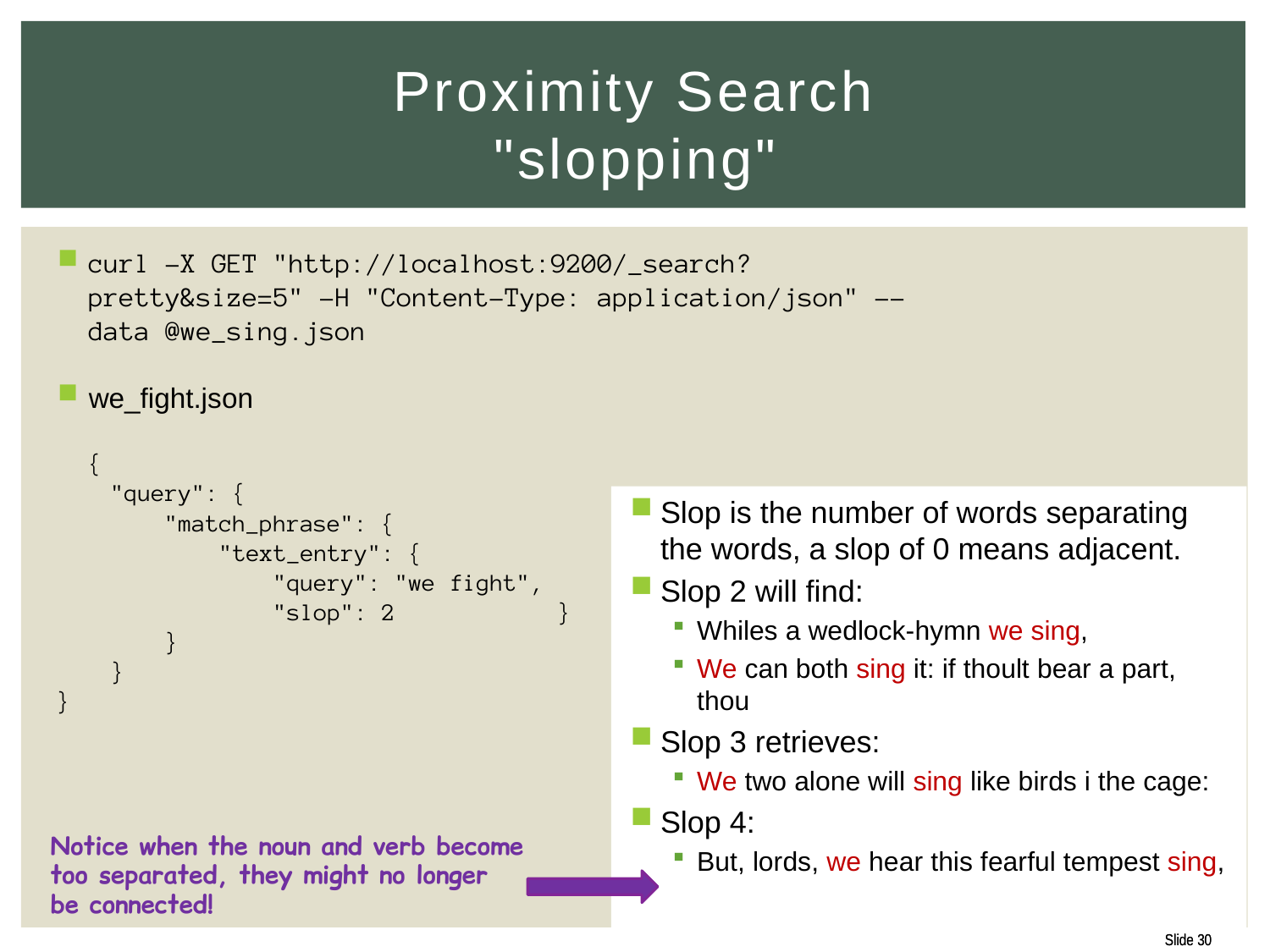

# Proximity Search "slopping"
curl -X GET "http://localhost:9200/_search?pretty&size=5" -H "Content-Type: application/json" --data @we_sing.json

we_fight.json
{
    "query": {
        "match_phrase": {
            "text_entry": {
                "query": "we fight",
                "slop": 2            }
        }
    }
}
Slop is the number of words separating the words, a slop of 0 means adjacent.
Slop 2 will find:
Whiles a wedlock-hymn we sing,
We can both sing it: if thoult bear a part, thou
Slop 3 retrieves:
We two alone will sing like birds i the cage:
Slop 4:
But, lords, we hear this fearful tempest sing,
Notice when the noun and verb become too separated, they might no longer be connected!